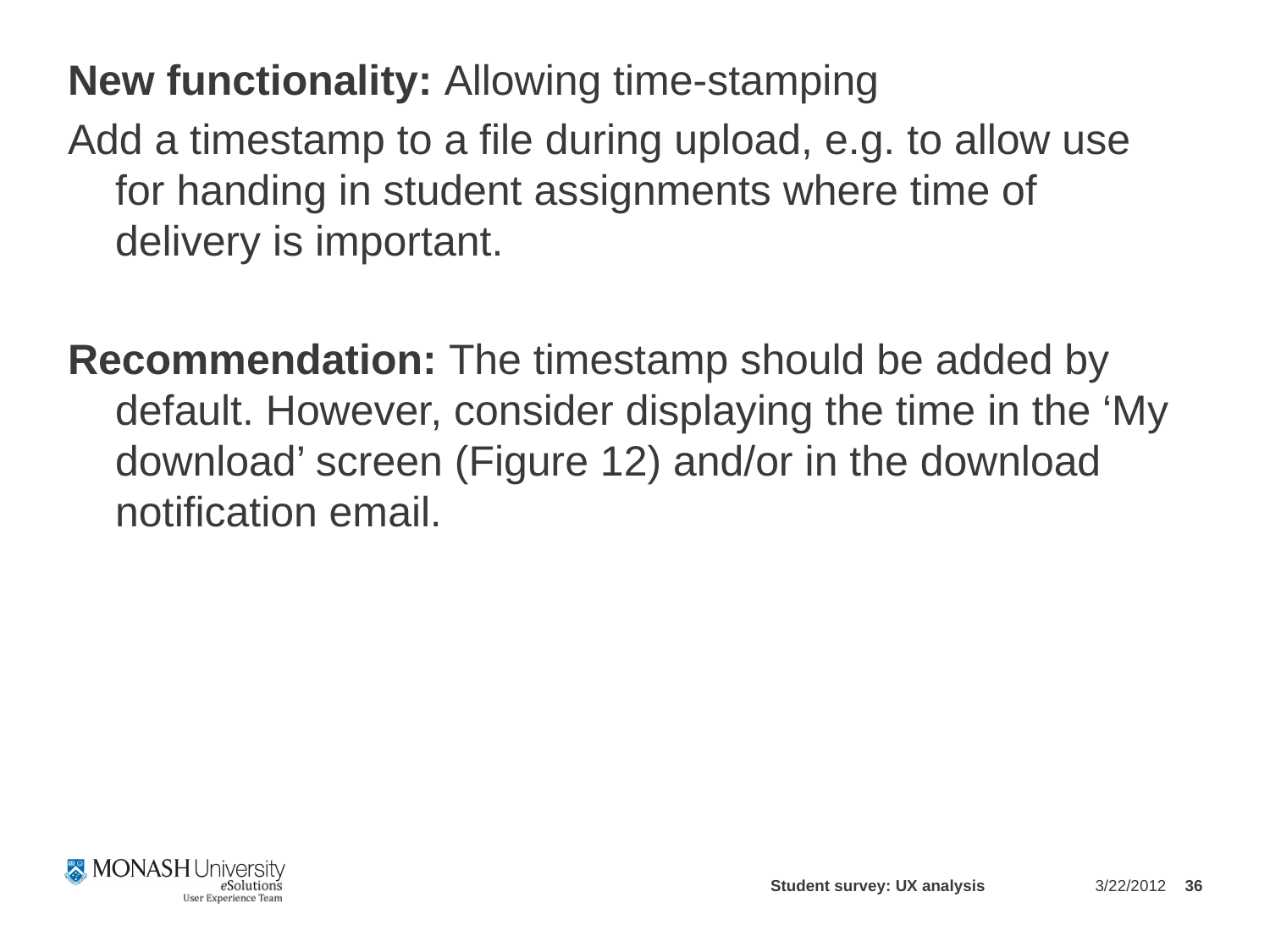

New functionality: Allowing time-stamping
Add a timestamp to a file during upload, e.g. to allow use for handing in student assignments where time of delivery is important.

Recommendation: The timestamp should be added by default. However, consider displaying the time in the ‘My download’ screen (Figure 12) and/or in the download notification email.

Student survey: UX analysis
3/22/2012
36